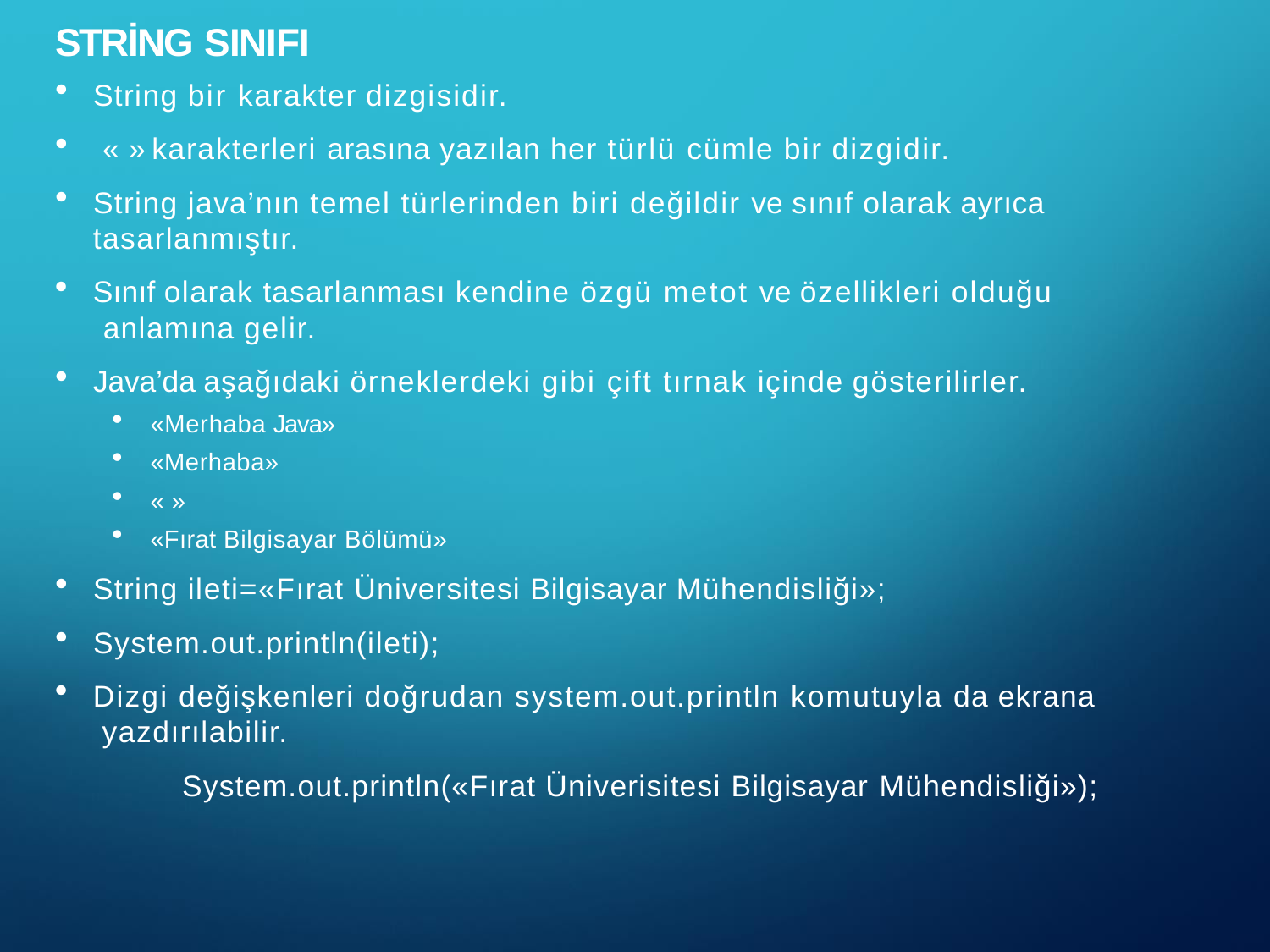

# STRİNG SINIFI
String bir karakter dizgisidir.
« »	karakterleri arasına yazılan her türlü cümle bir dizgidir.
String java’nın temel türlerinden biri değildir ve sınıf olarak ayrıca
tasarlanmıştır.
Sınıf olarak tasarlanması kendine özgü metot ve özellikleri olduğu  anlamına gelir.
Java’da aşağıdaki örneklerdeki gibi çift tırnak içinde gösterilirler.
«Merhaba Java»
«Merhaba»
« »
«Fırat Bilgisayar Bölümü»
String ileti=«Fırat Üniversitesi Bilgisayar Mühendisliği»;
System.out.println(ileti);
Dizgi değişkenleri doğrudan system.out.println komutuyla da ekrana  yazdırılabilir.
System.out.println(«Fırat Üniverisitesi Bilgisayar Mühendisliği»);